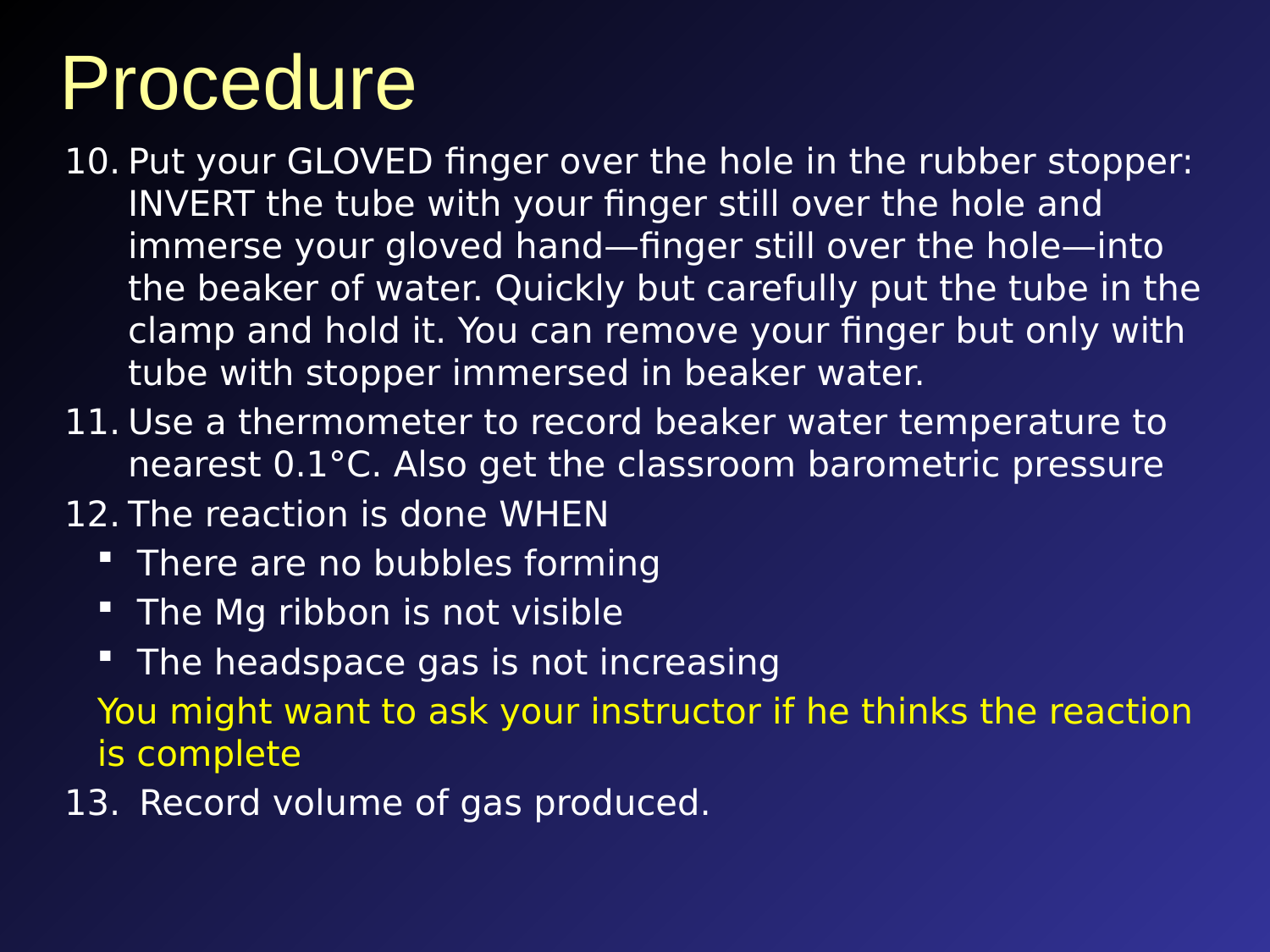

# Procedure
Put your GLOVED finger over the hole in the rubber stopper: INVERT the tube with your finger still over the hole and immerse your gloved hand—finger still over the hole—into the beaker of water. Quickly but carefully put the tube in the clamp and hold it. You can remove your finger but only with tube with stopper immersed in beaker water.
Use a thermometer to record beaker water temperature to nearest 0.1°C. Also get the classroom barometric pressure
The reaction is done WHEN
There are no bubbles forming
The Mg ribbon is not visible
The headspace gas is not increasing
You might want to ask your instructor if he thinks the reaction is complete
 Record volume of gas produced.